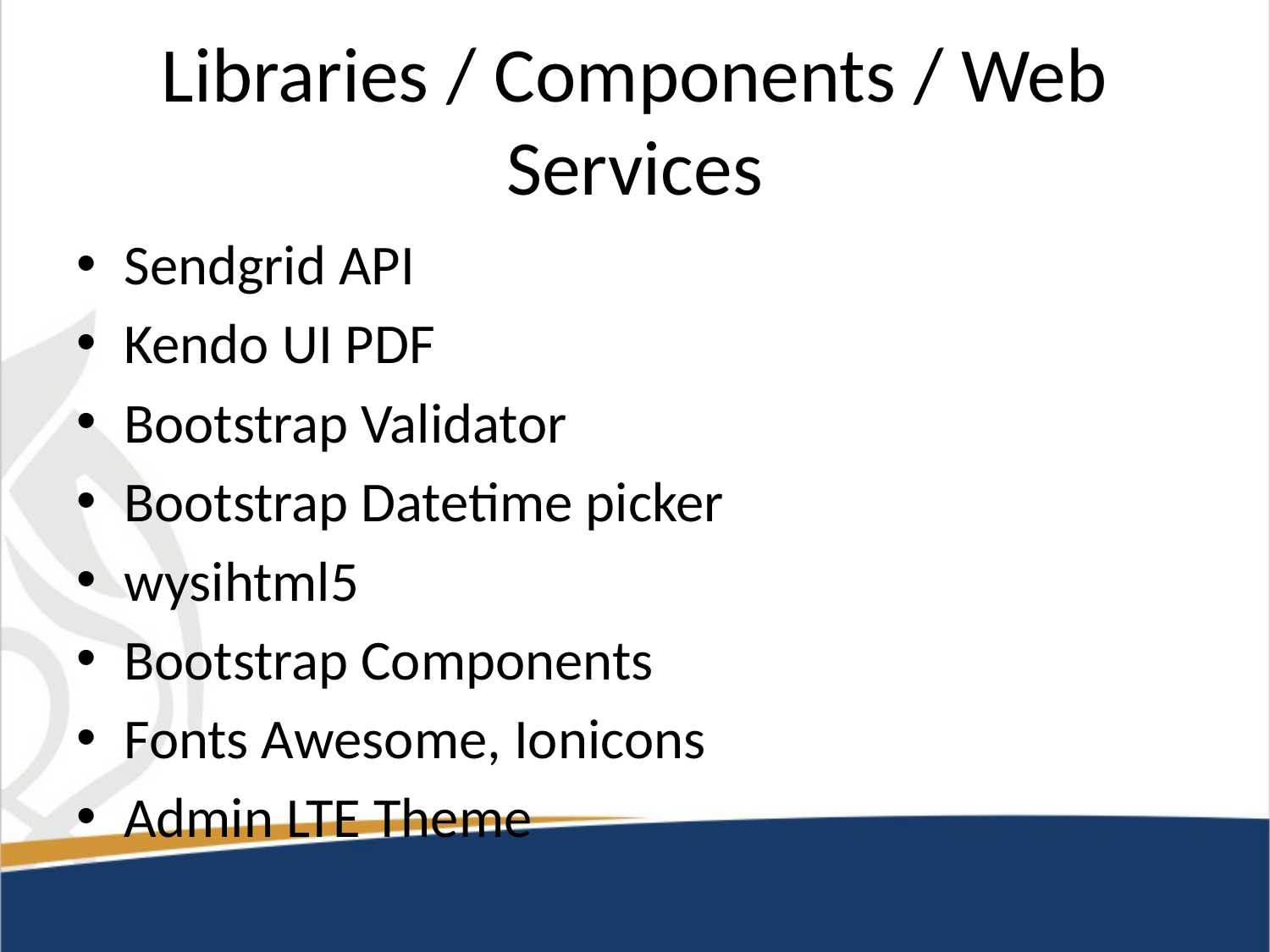

# Libraries / Components / Web Services
Sendgrid API
Kendo UI PDF
Bootstrap Validator
Bootstrap Datetime picker
wysihtml5
Bootstrap Components
Fonts Awesome, Ionicons
Admin LTE Theme